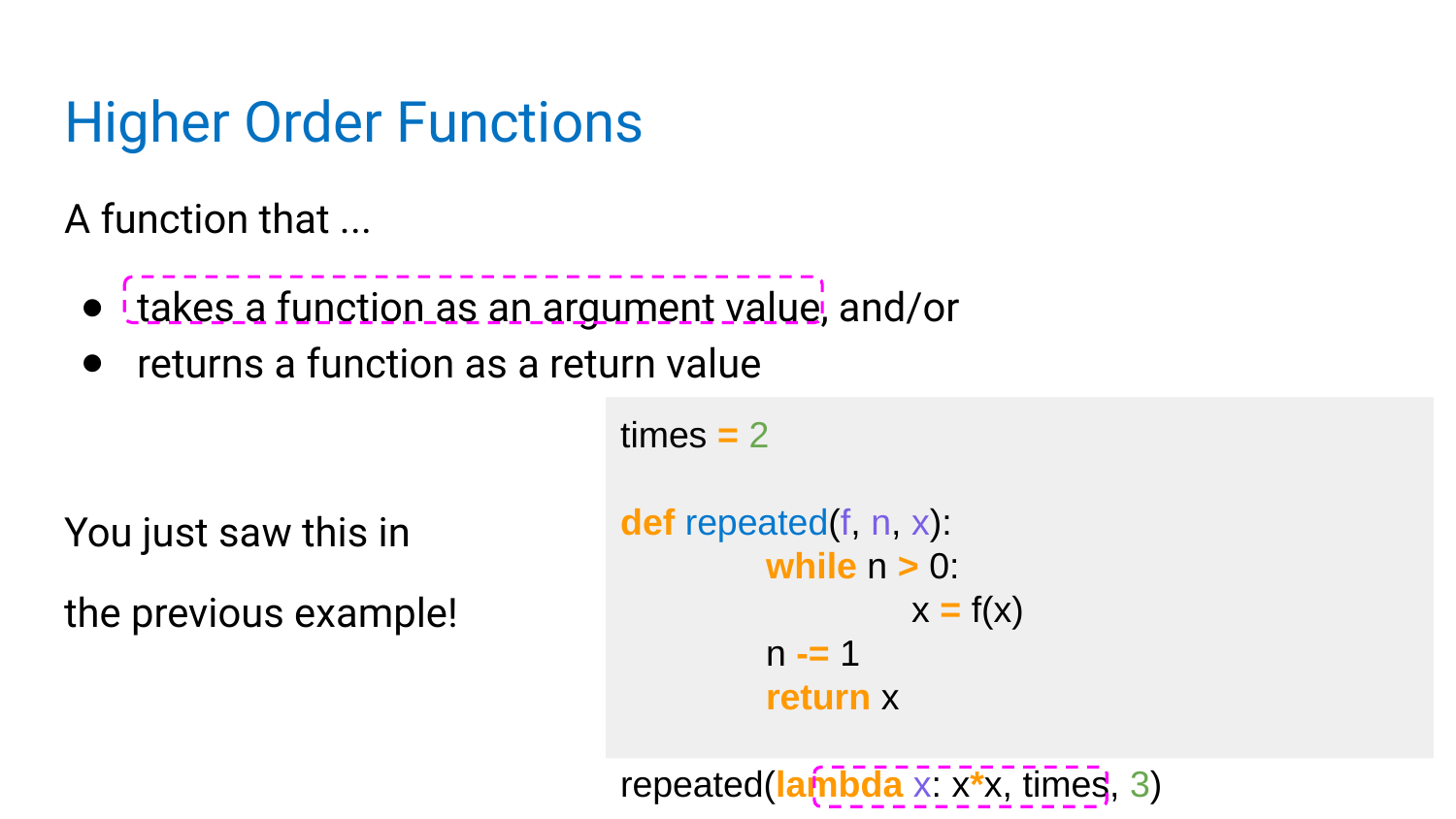

# Higher Order Functions
A function that ...
takes a function as an argument value, and/or
returns a function as a return value

You just saw this in
the previous example!

times = 2

def repeated(f, n, x):
	while n > 0:
		x = f(x)
n -= 1
	return x

repeated(lambda x: x*x, times, 3)